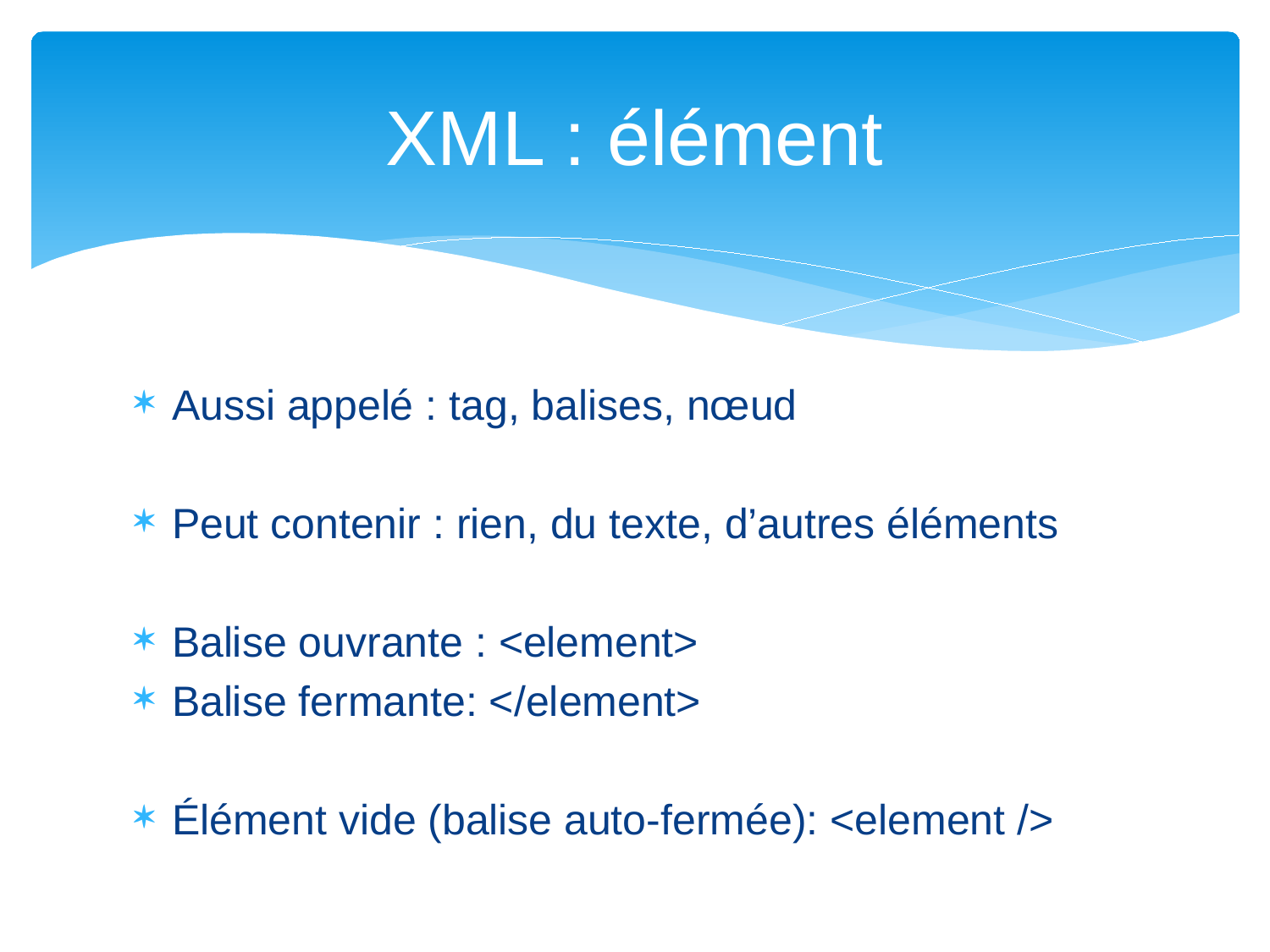

# XML : élément
Aussi appelé : tag, balises, nœud

Peut contenir : rien, du texte, d’autres éléments

Balise ouvrante : <element>
Balise fermante: </element>

Élément vide (balise auto-fermée): <element />